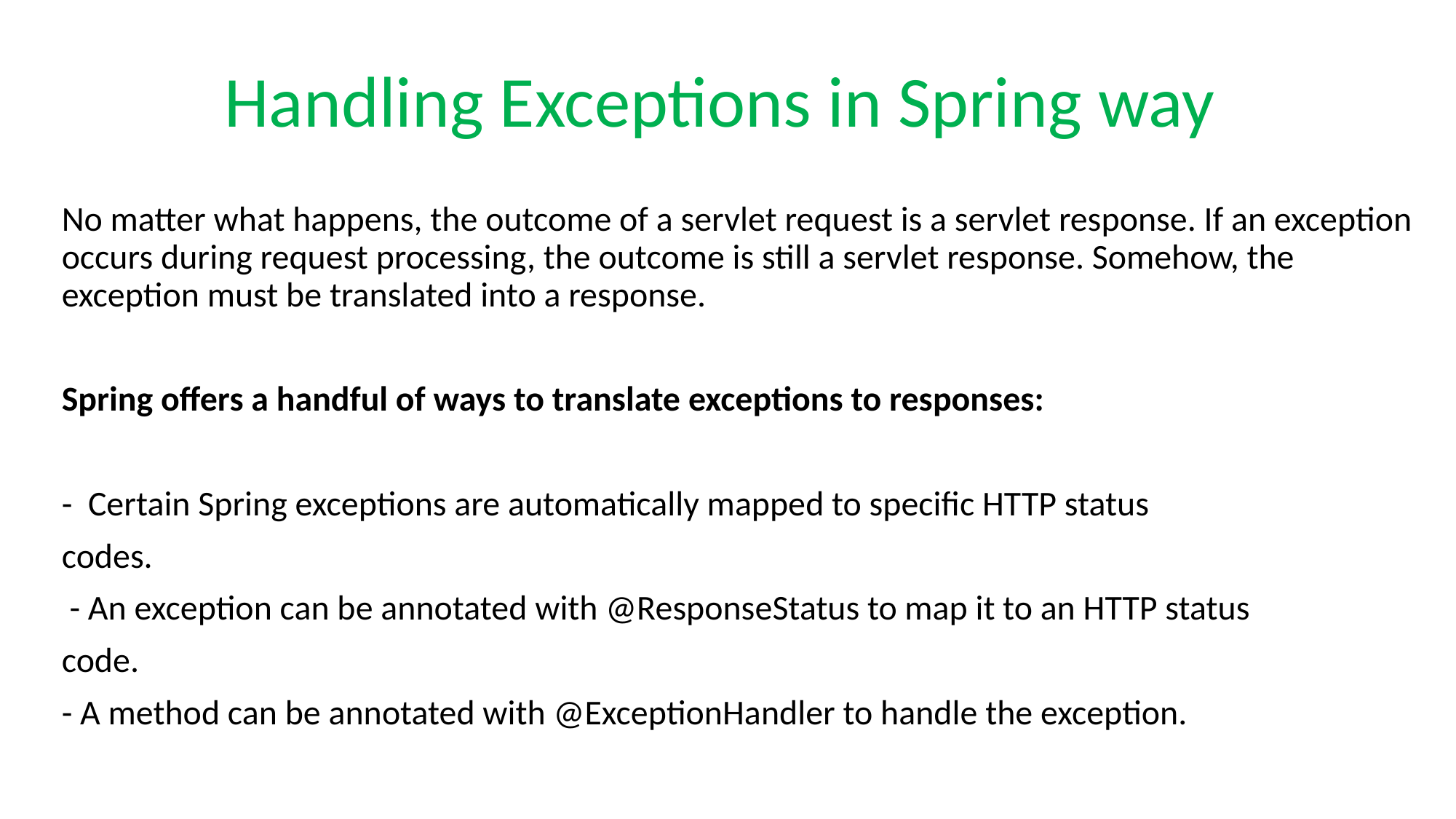

# Handling Exceptions in Spring way
No matter what happens, the outcome of a servlet request is a servlet response. If an exception occurs during request processing, the outcome is still a servlet response. Somehow, the exception must be translated into a response.

Spring offers a handful of ways to translate exceptions to responses:

-  Certain Spring exceptions are automatically mapped to specific HTTP status
codes.
 - An exception can be annotated with @ResponseStatus to map it to an HTTP status
code.
- A method can be annotated with @ExceptionHandler to handle the exception.